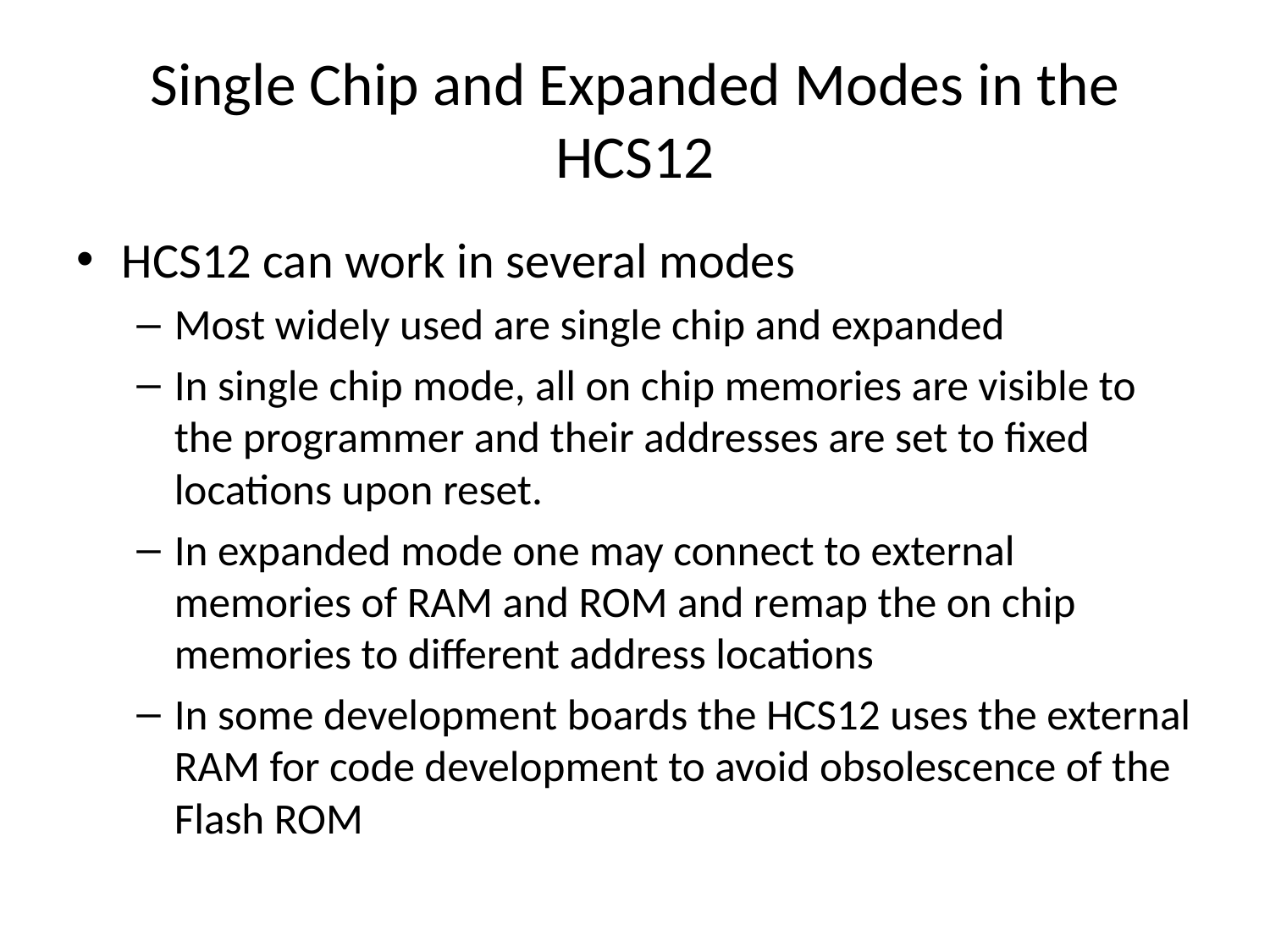

# Single Chip and Expanded Modes in the HCS12
HCS12 can work in several modes
Most widely used are single chip and expanded
In single chip mode, all on chip memories are visible to the programmer and their addresses are set to fixed locations upon reset.
In expanded mode one may connect to external memories of RAM and ROM and remap the on chip memories to different address locations
In some development boards the HCS12 uses the external RAM for code development to avoid obsolescence of the Flash ROM